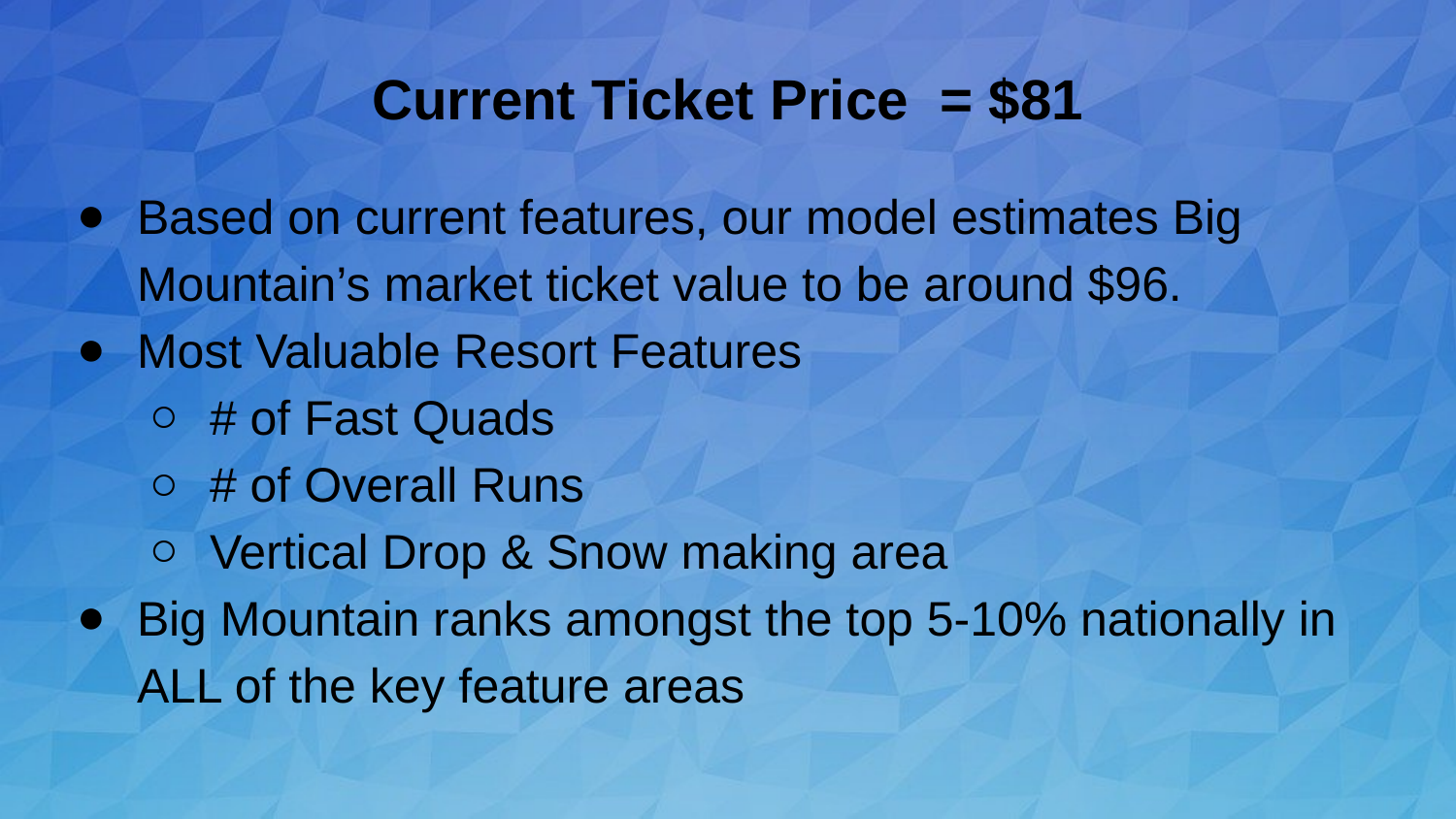

# Current Ticket Price  = $81
Based on current features, our model estimates Big Mountain’s market ticket value to be around $96.
Most Valuable Resort Features
# of Fast Quads
# of Overall Runs
Vertical Drop & Snow making area
Big Mountain ranks amongst the top 5-10% nationally in ALL of the key feature areas